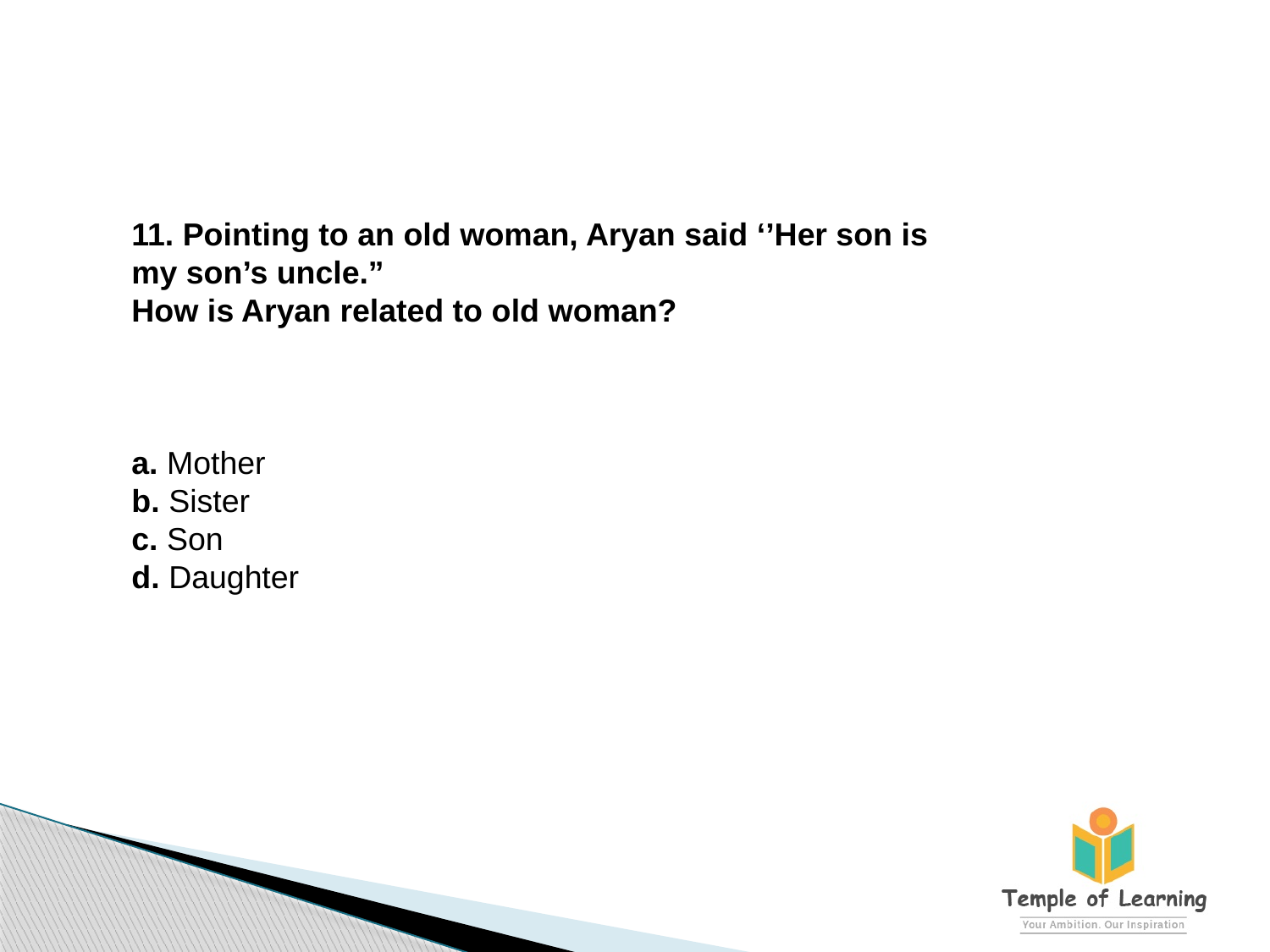

11. Pointing to an old woman, Aryan said ‘’Her son is my son’s uncle.”
How is Aryan related to old woman?
a. Mother
b. Sister
c. Son
d. Daughter